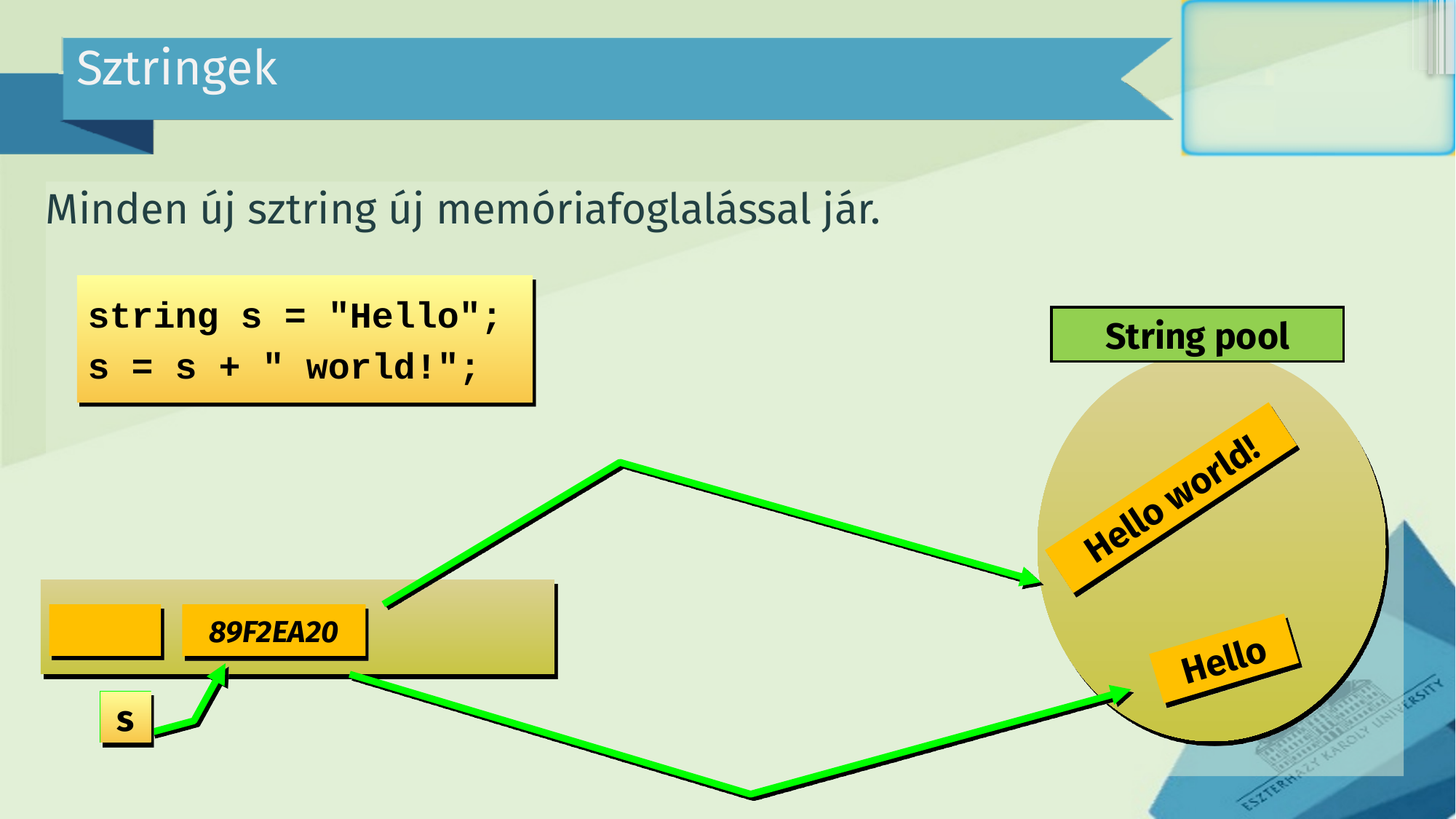

# Sztringek
Minden új sztring új memóriafoglalással jár.
string s = "Hello";
s = s + " world!";
String pool

Hello world!

89F2EA20
5A40E98B
Hello

s